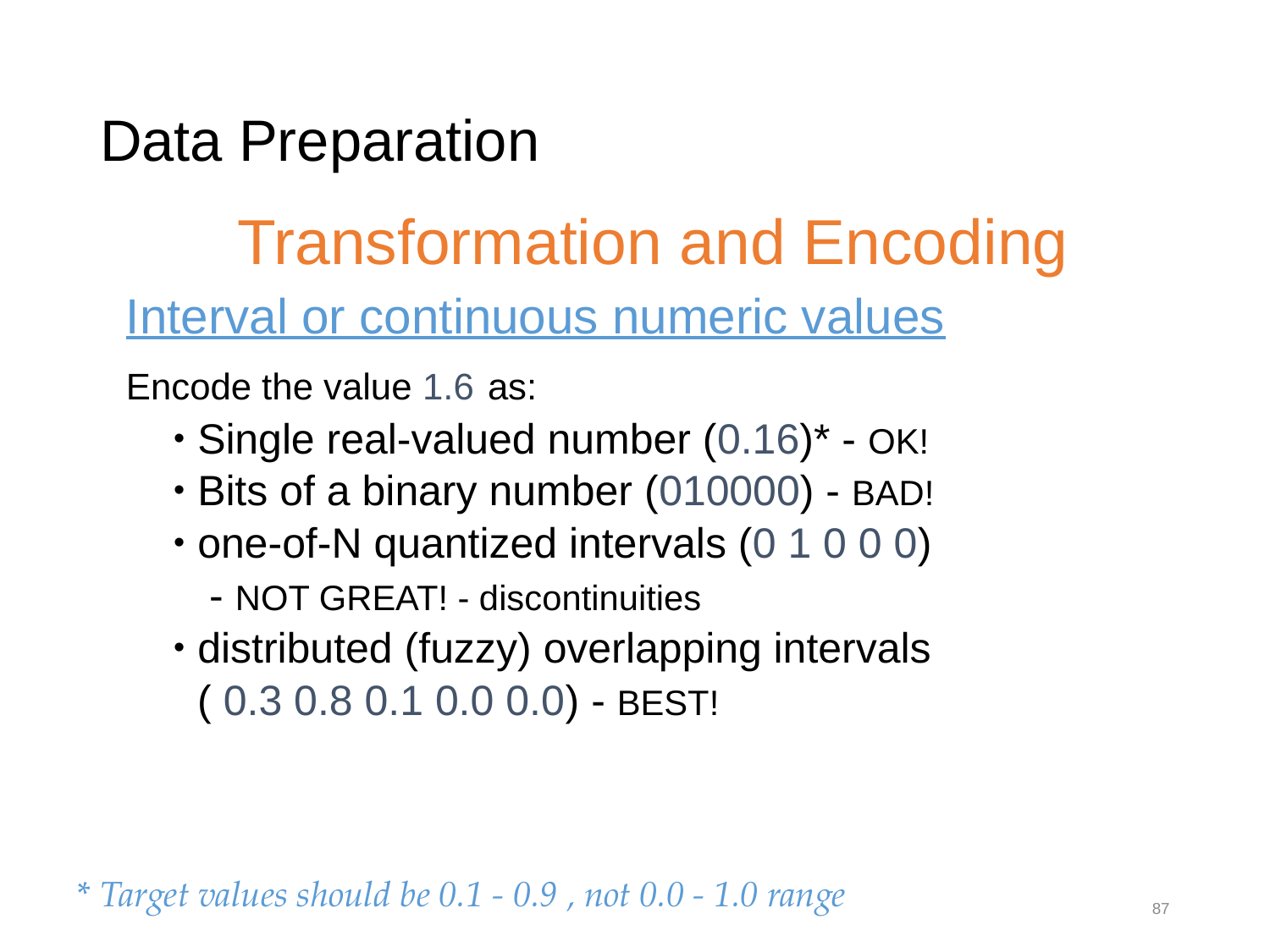

# Data Preparation
Transformation and Encoding
Interval or continuous numeric values
Encode the value 1.6 as:
Single real-valued number (0.16)* - OK!
Bits of a binary number (010000) - BAD!
one-of-N quantized intervals (0 1 0 0 0)
   - NOT GREAT! - discontinuities
distributed (fuzzy) overlapping intervals
  ( 0.3 0.8 0.1 0.0 0.0) - BEST!
* Target values should be 0.1 - 0.9 , not 0.0 - 1.0 range
87